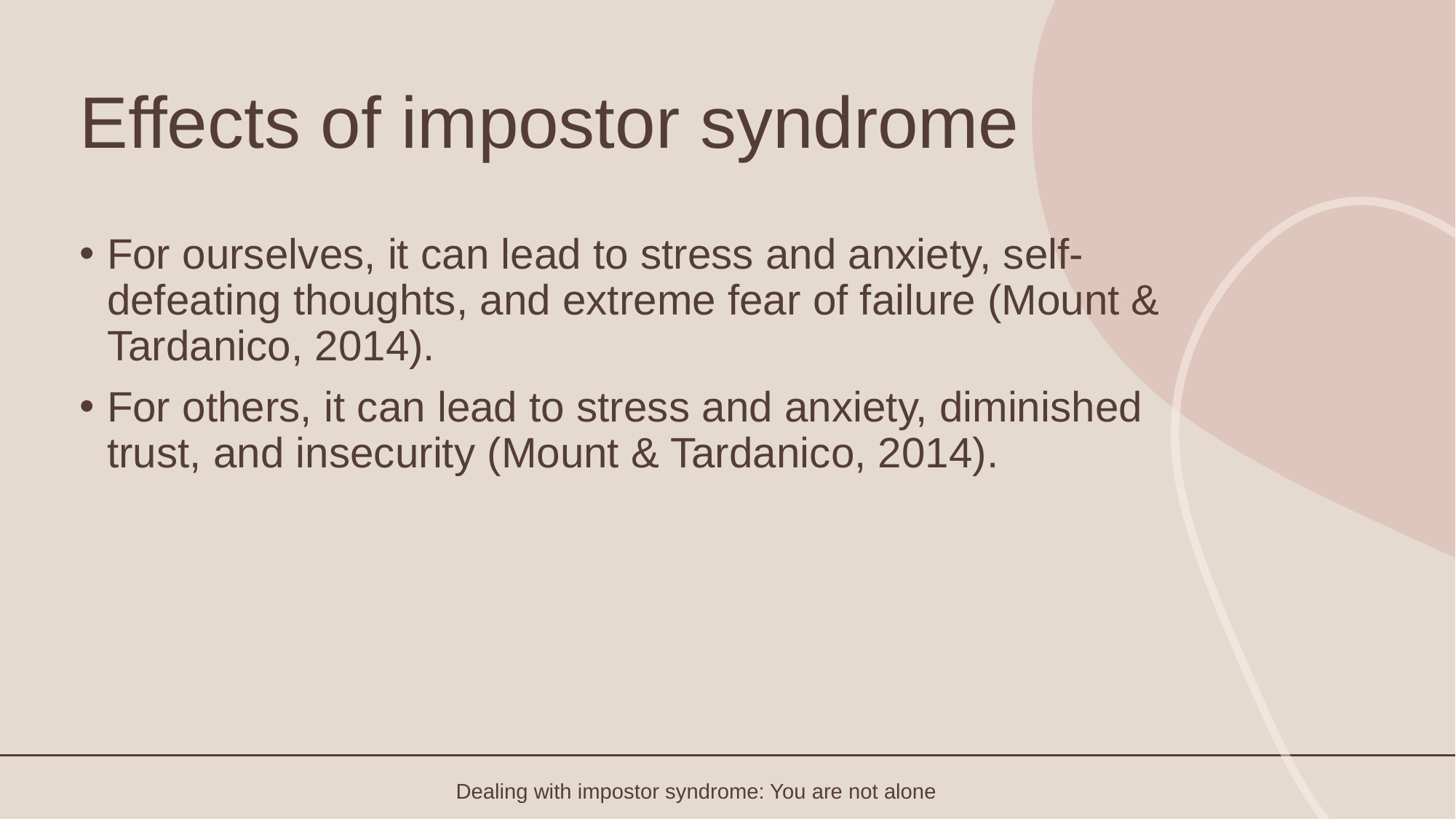

# Effects of impostor syndrome
For ourselves, it can lead to stress and anxiety, self-defeating thoughts, and extreme fear of failure (Mount & Tardanico, 2014).
For others, it can lead to stress and anxiety, diminished trust, and insecurity (Mount & Tardanico, 2014).
Dealing with impostor syndrome: You are not alone